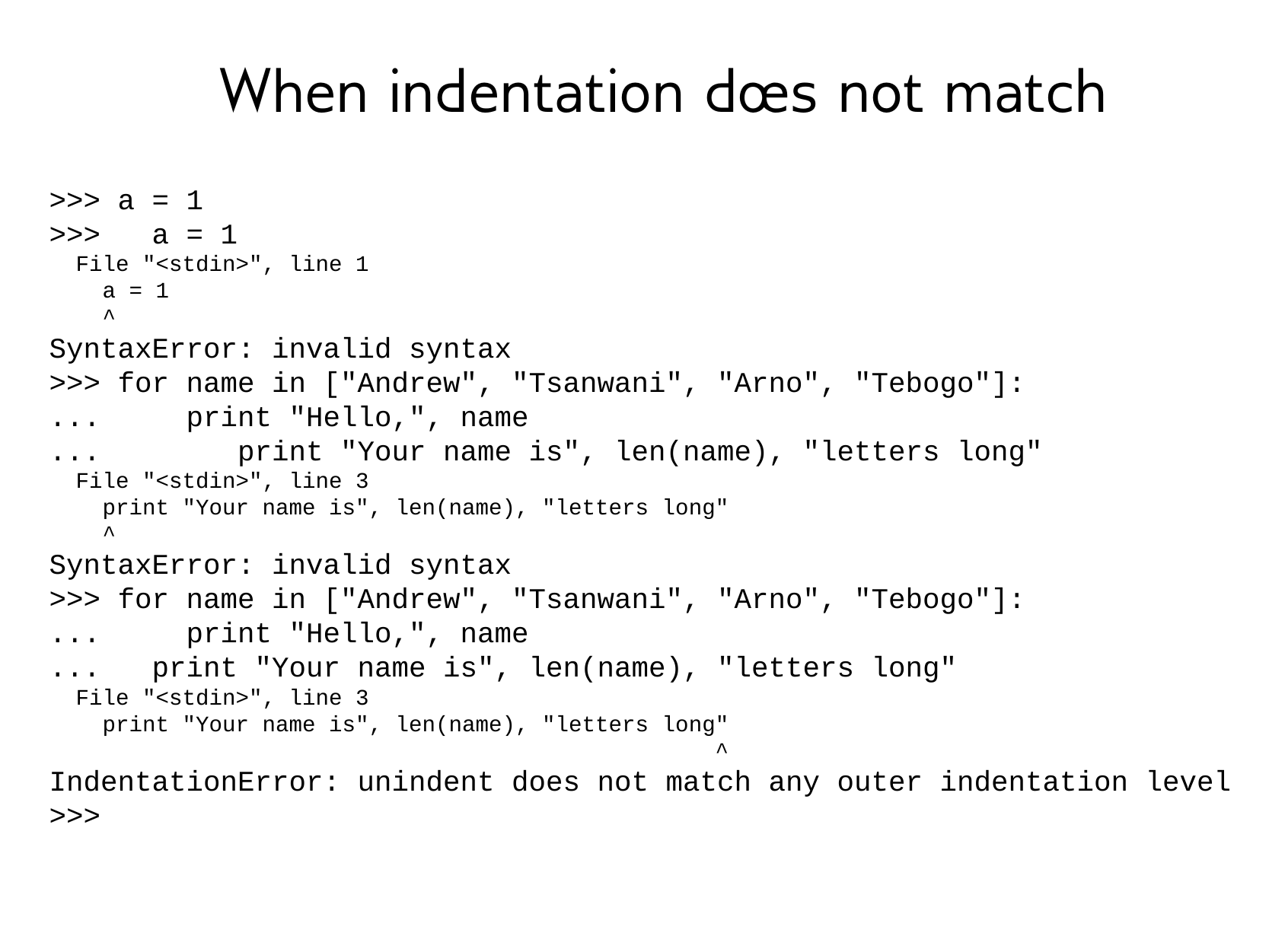

# When indentation does not match
>>> a = 1
>>>   a = 1
  File "<stdin>", line 1
    a = 1
    ^
SyntaxError: invalid syntax
>>> for name in ["Andrew", "Tsanwani", "Arno", "Tebogo"]:
...     print "Hello,", name
...        print "Your name is", len(name), "letters long"
  File "<stdin>", line 3
    print "Your name is", len(name), "letters long"
    ^
SyntaxError: invalid syntax
>>> for name in ["Andrew", "Tsanwani", "Arno", "Tebogo"]:
...     print "Hello,", name
...   print "Your name is", len(name), "letters long"
  File "<stdin>", line 3
    print "Your name is", len(name), "letters long"
                                                  ^
IndentationError: unindent does not match any outer indentation level
>>>